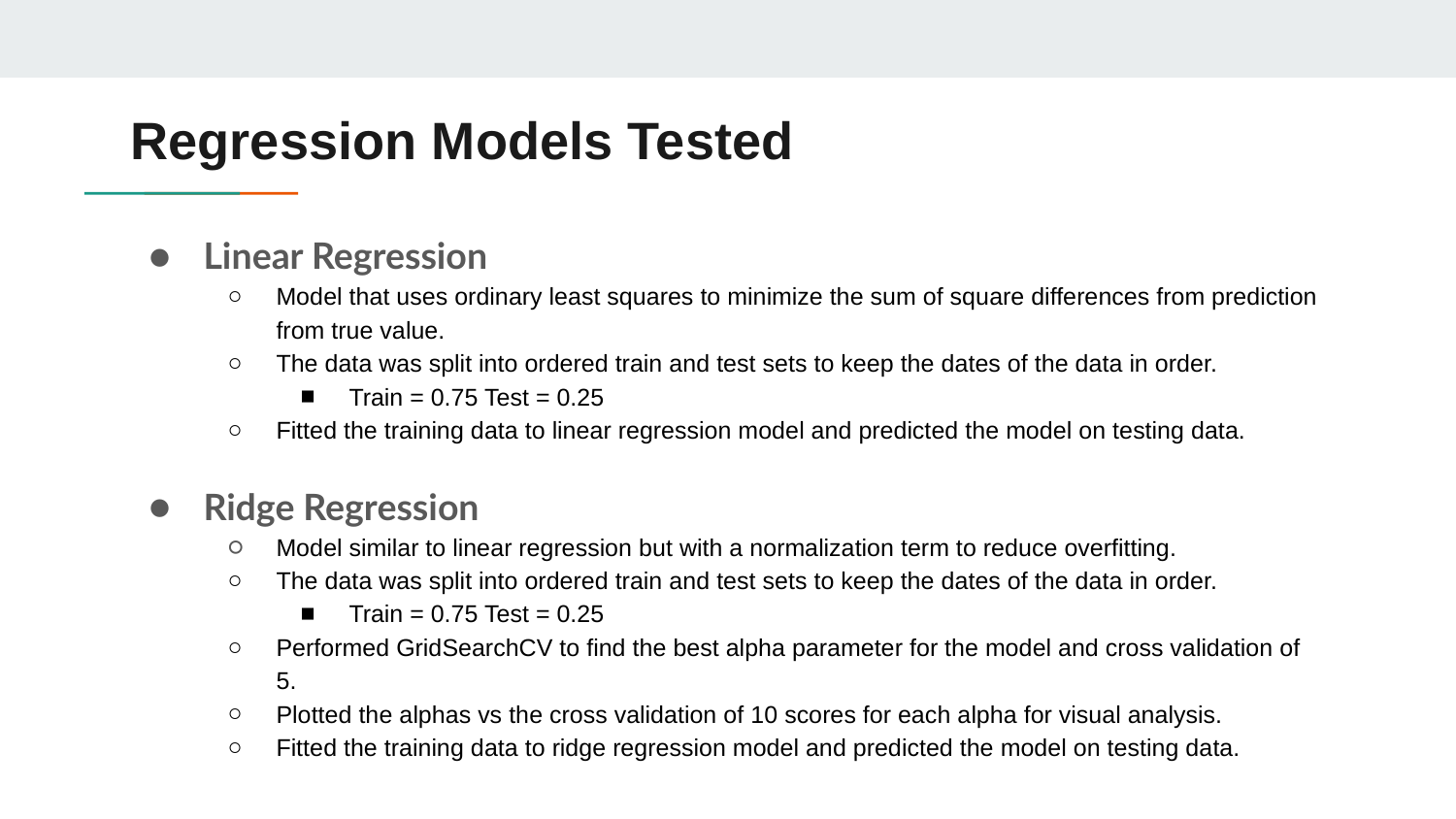

# Regression Models Tested
Linear Regression
Model that uses ordinary least squares to minimize the sum of square differences from prediction from true value.
The data was split into ordered train and test sets to keep the dates of the data in order.
Train = 0.75 Test = 0.25
Fitted the training data to linear regression model and predicted the model on testing data.

Ridge Regression
Model similar to linear regression but with a normalization term to reduce overfitting.
The data was split into ordered train and test sets to keep the dates of the data in order.
Train = 0.75 Test = 0.25
Performed GridSearchCV to find the best alpha parameter for the model and cross validation of 5.
Plotted the alphas vs the cross validation of 10 scores for each alpha for visual analysis.
Fitted the training data to ridge regression model and predicted the model on testing data.